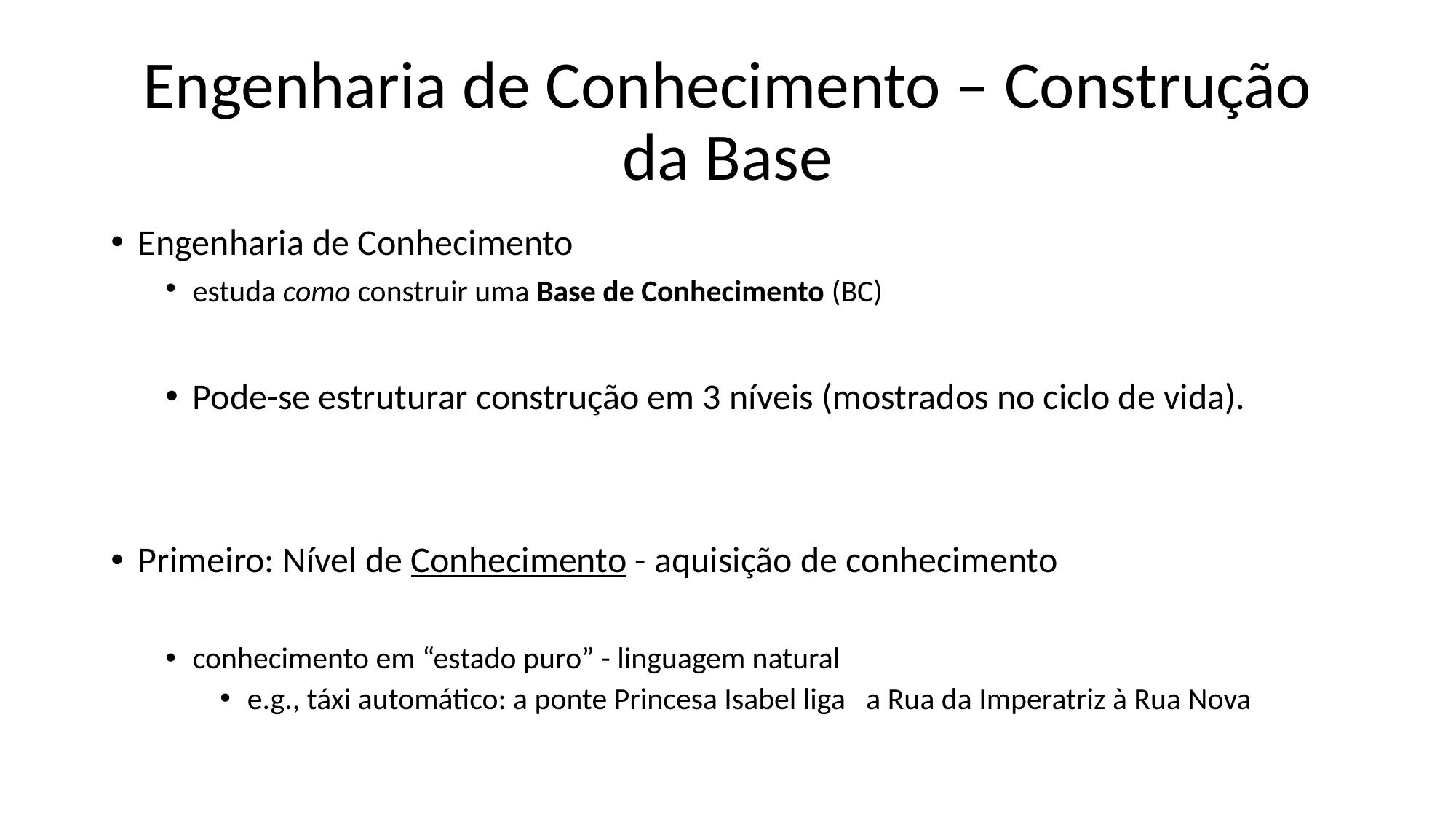

# Engenharia de Conhecimento – Construção da Base
Engenharia de Conhecimento
estuda como construir uma Base de Conhecimento (BC)

Pode-se estruturar construção em 3 níveis (mostrados no ciclo de vida).

Primeiro: Nível de Conhecimento - aquisição de conhecimento

conhecimento em “estado puro” - linguagem natural
e.g., táxi automático: a ponte Princesa Isabel liga   a Rua da Imperatriz à Rua Nova